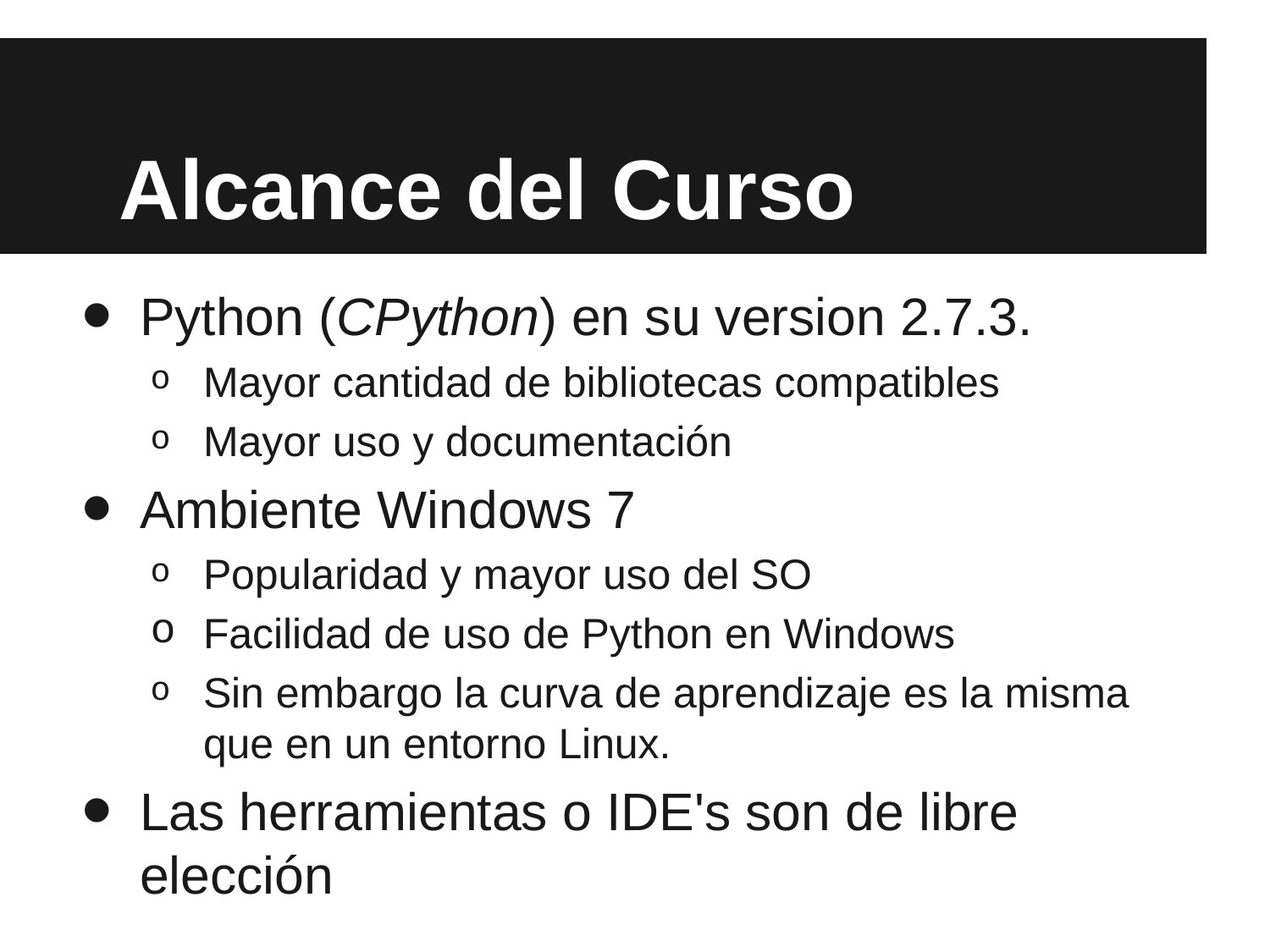

# Alcance del Curso
Python (CPython) en su version 2.7.3.
Mayor cantidad de bibliotecas compatibles
Mayor uso y documentación
Ambiente Windows 7
Popularidad y mayor uso del SO
Facilidad de uso de Python en Windows
Sin embargo la curva de aprendizaje es la misma que en un entorno Linux.
Las herramientas o IDE's son de libre elección